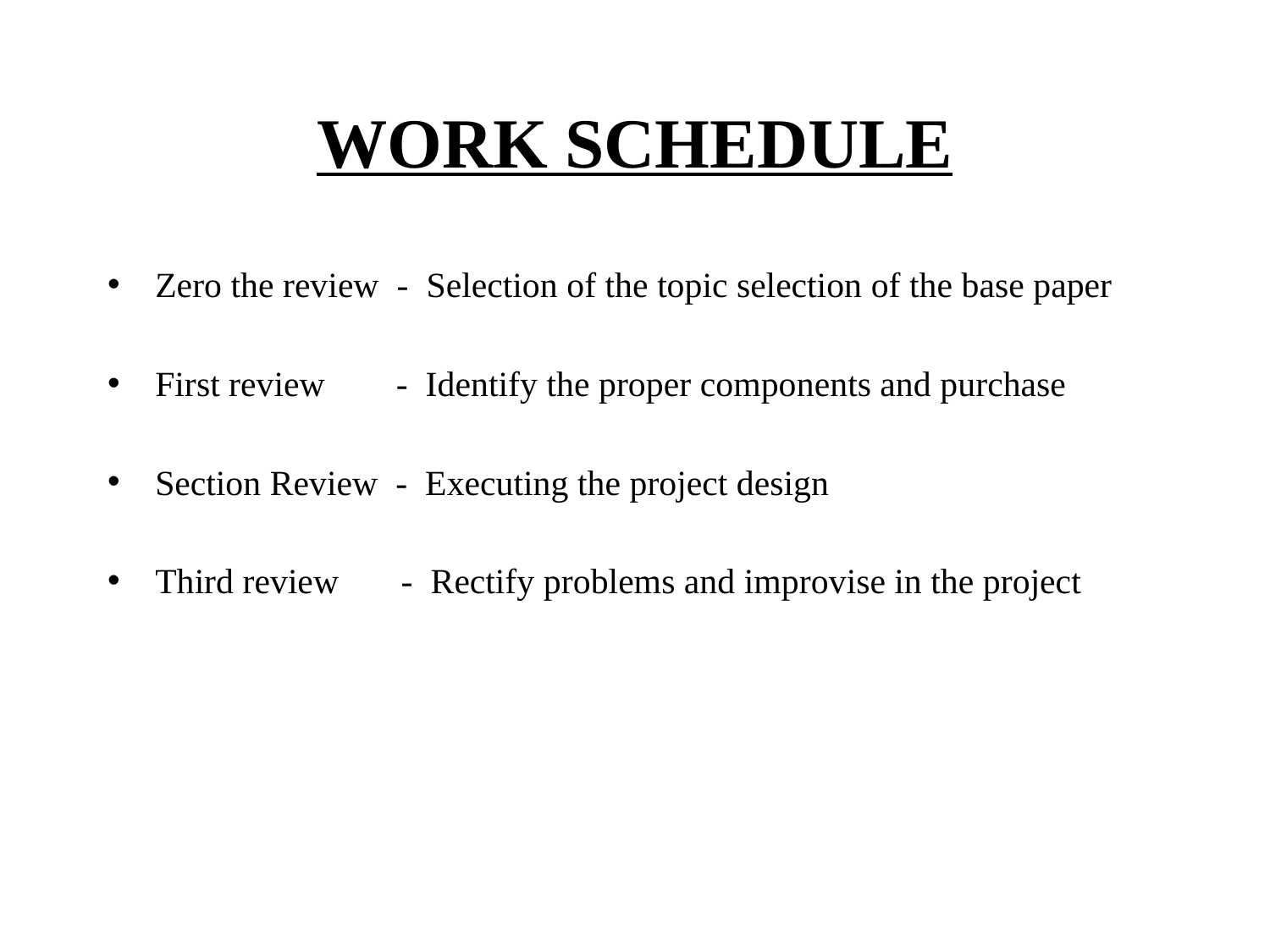

# WORK SCHEDULE
Zero the review  -  Selection of the topic selection of the base paper

First review        -  Identify the proper components and purchase

Section Review  -  Executing the project design

Third review       -  Rectify problems and improvise in the project